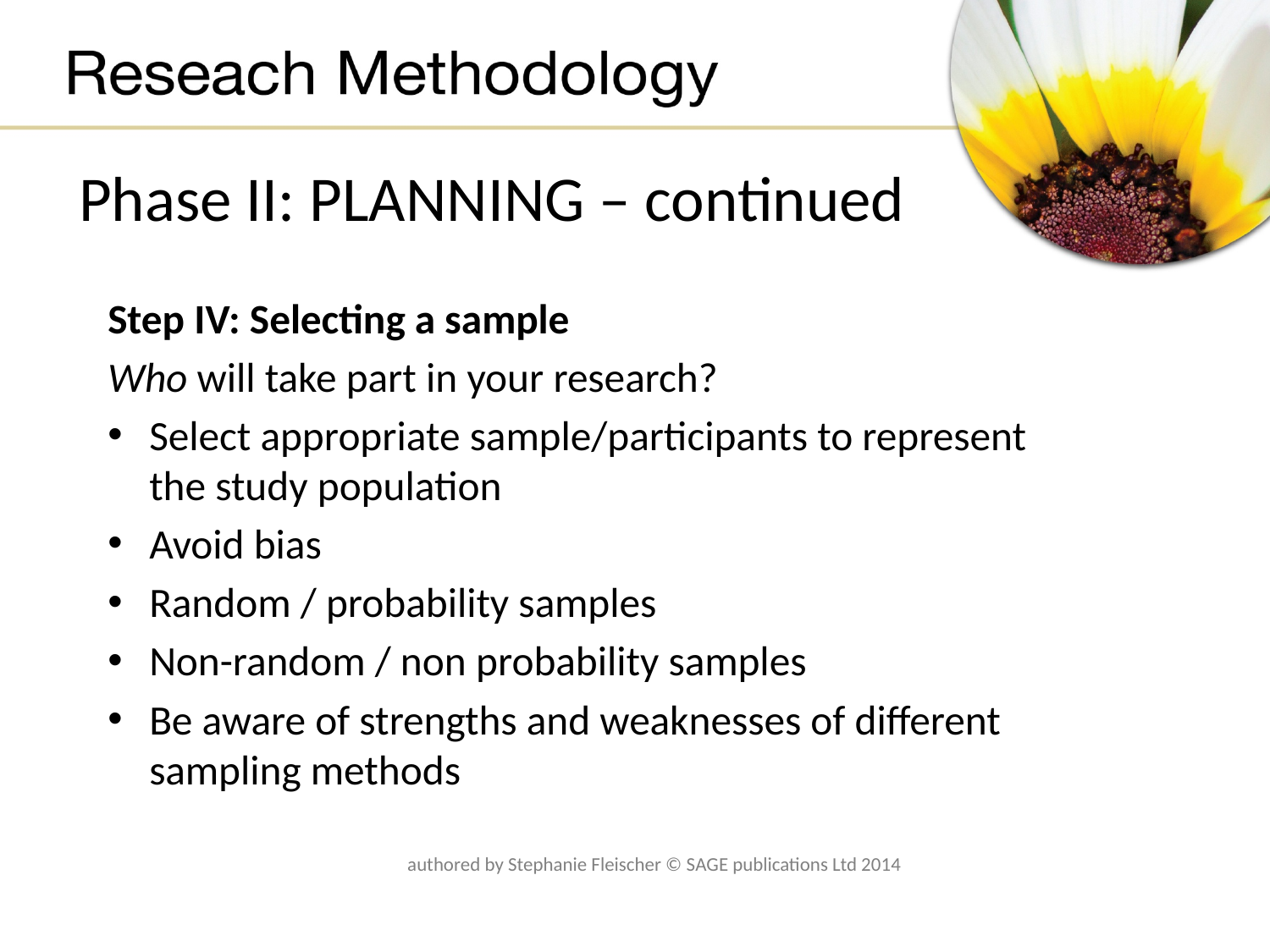

# Phase II: PLANNING – continued
Step IV: Selecting a sample
Who will take part in your research?
Select appropriate sample/participants to represent the study population
Avoid bias
Random / probability samples
Non-random / non probability samples
Be aware of strengths and weaknesses of different sampling methods
authored by Stephanie Fleischer © SAGE publications Ltd 2014